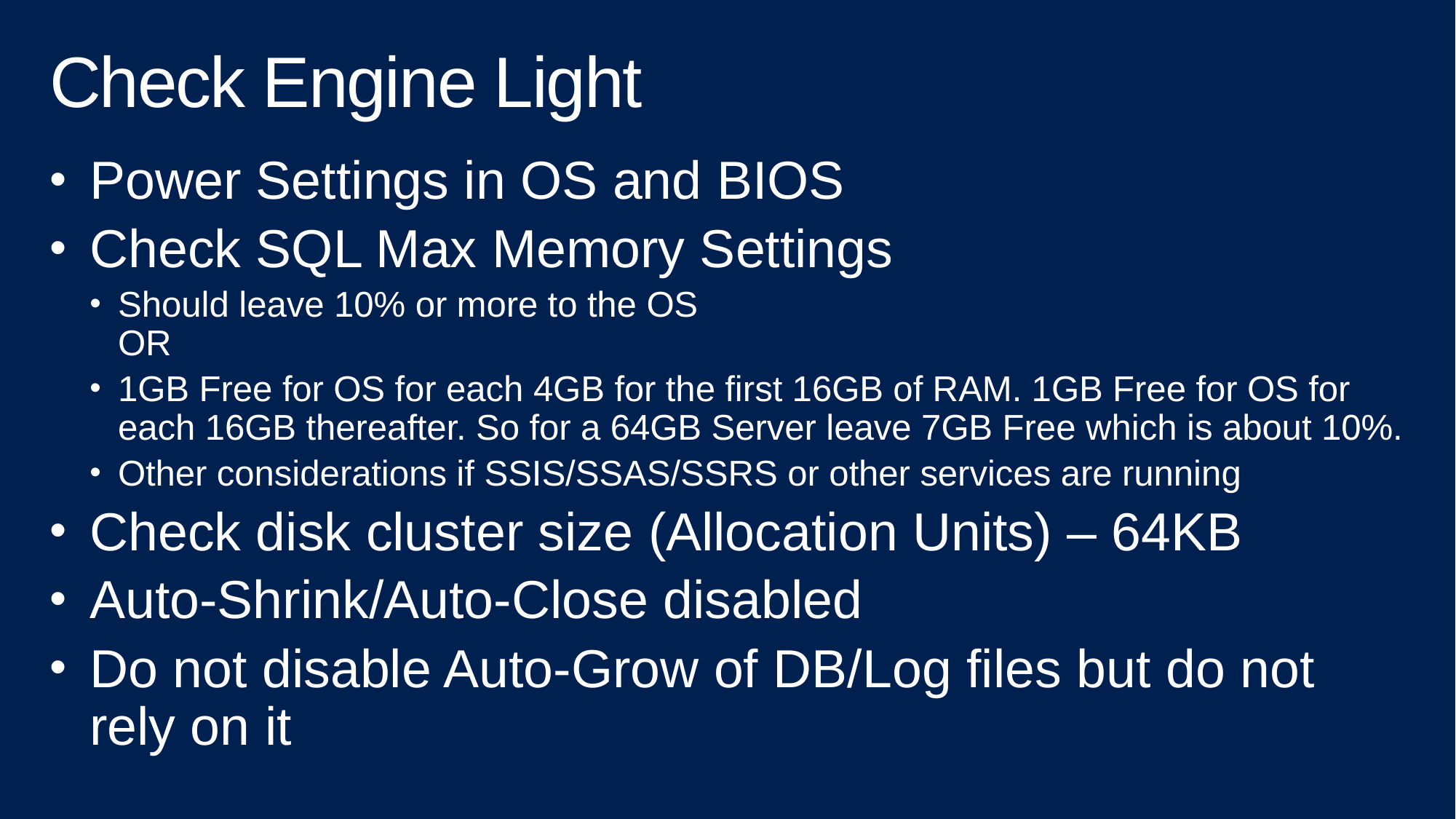

# Check Engine Light
Power Settings in OS and BIOS
Check SQL Max Memory Settings
Should leave 10% or more to the OS
OR
1GB Free for OS for each 4GB for the first 16GB of RAM. 1GB Free for OS for each 16GB thereafter. So for a 64GB Server leave 7GB Free which is about 10%.
Other considerations if SSIS/SSAS/SSRS or other services are running
Check disk cluster size (Allocation Units) – 64KB
Auto-Shrink/Auto-Close disabled
Do not disable Auto-Grow of DB/Log files but do not rely on it